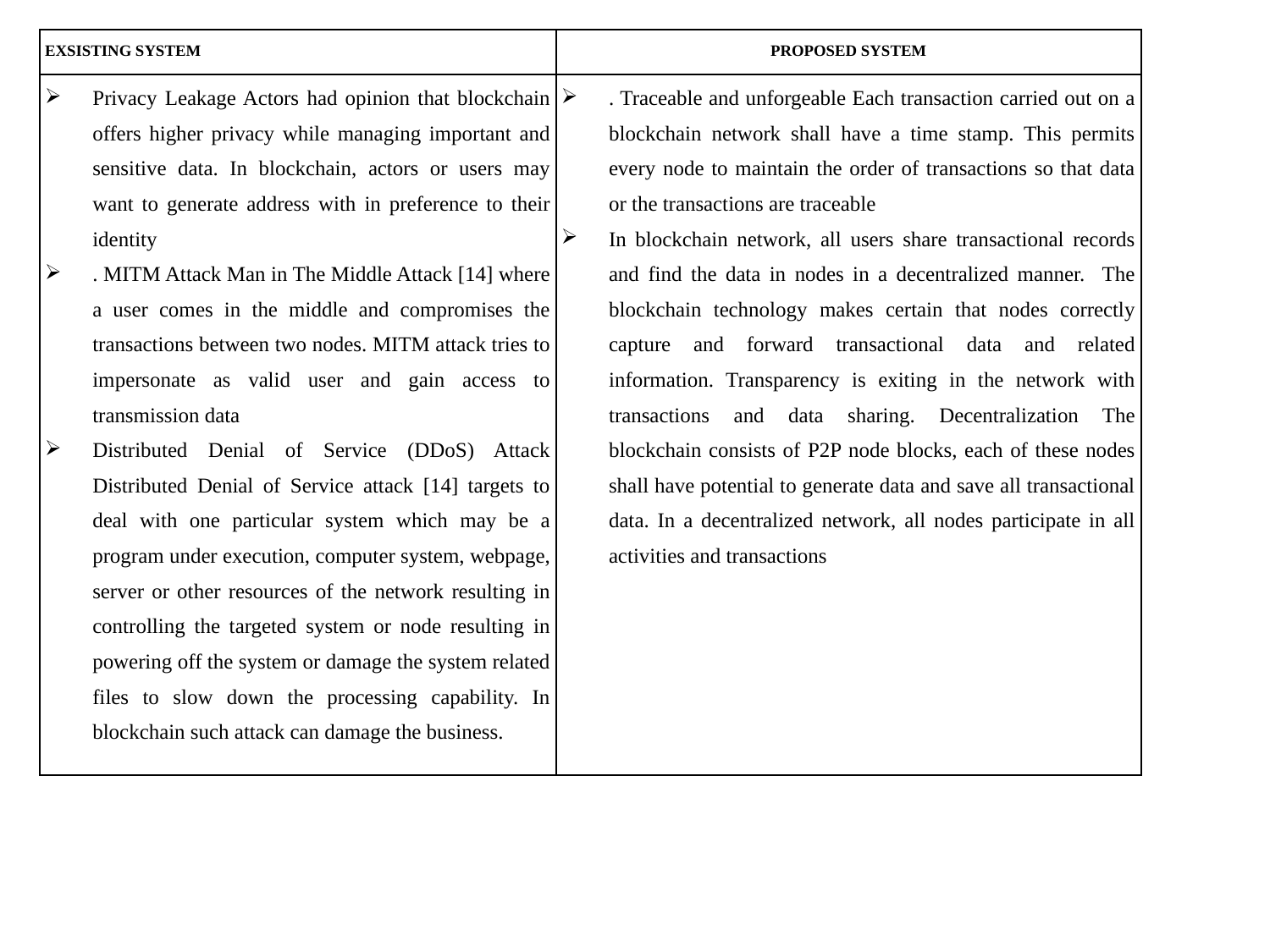

| EXSISTING SYSTEM | PROPOSED SYSTEM |
| --- | --- |
| Privacy Leakage Actors had opinion that blockchain offers higher privacy while managing important and sensitive data. In blockchain, actors or users may want to generate address with in preference to their identity . MITM Attack Man in The Middle Attack [14] where a user comes in the middle and compromises the transactions between two nodes. MITM attack tries to impersonate as valid user and gain access to transmission data Distributed Denial of Service (DDoS) Attack Distributed Denial of Service attack [14] targets to deal with one particular system which may be a program under execution, computer system, webpage, server or other resources of the network resulting in controlling the targeted system or node resulting in powering off the system or damage the system related files to slow down the processing capability. In blockchain such attack can damage the business. | . Traceable and unforgeable Each transaction carried out on a blockchain network shall have a time stamp. This permits every node to maintain the order of transactions so that data or the transactions are traceable In blockchain network, all users share transactional records and find the data in nodes in a decentralized manner. The blockchain technology makes certain that nodes correctly capture and forward transactional data and related information. Transparency is exiting in the network with transactions and data sharing. Decentralization The blockchain consists of P2P node blocks, each of these nodes shall have potential to generate data and save all transactional data. In a decentralized network, all nodes participate in all activities and transactions |